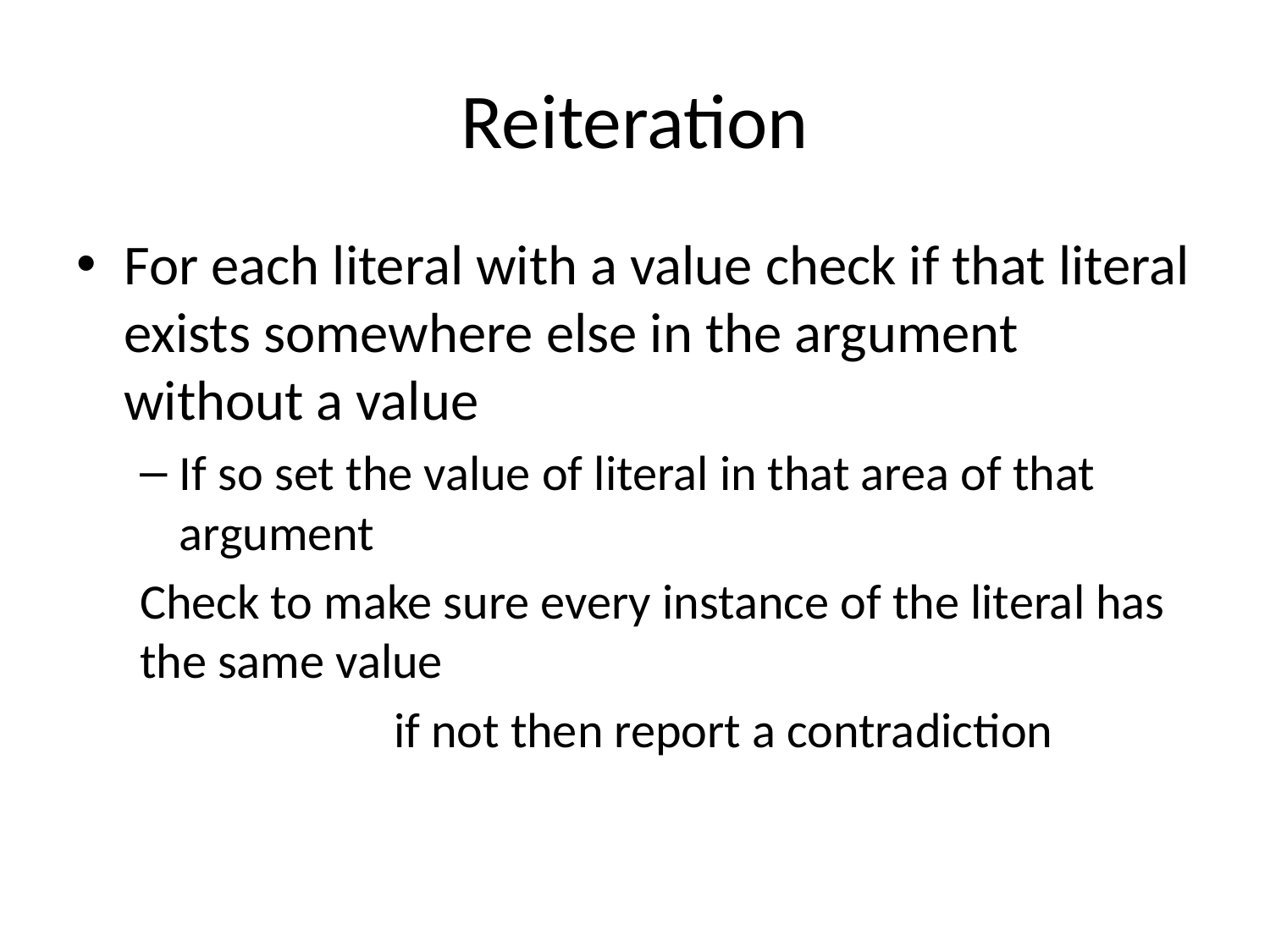

# Reiteration
For each literal with a value check if that literal exists somewhere else in the argument without a value
If so set the value of literal in that area of that argument
Check to make sure every instance of the literal has the same value
		if not then report a contradiction